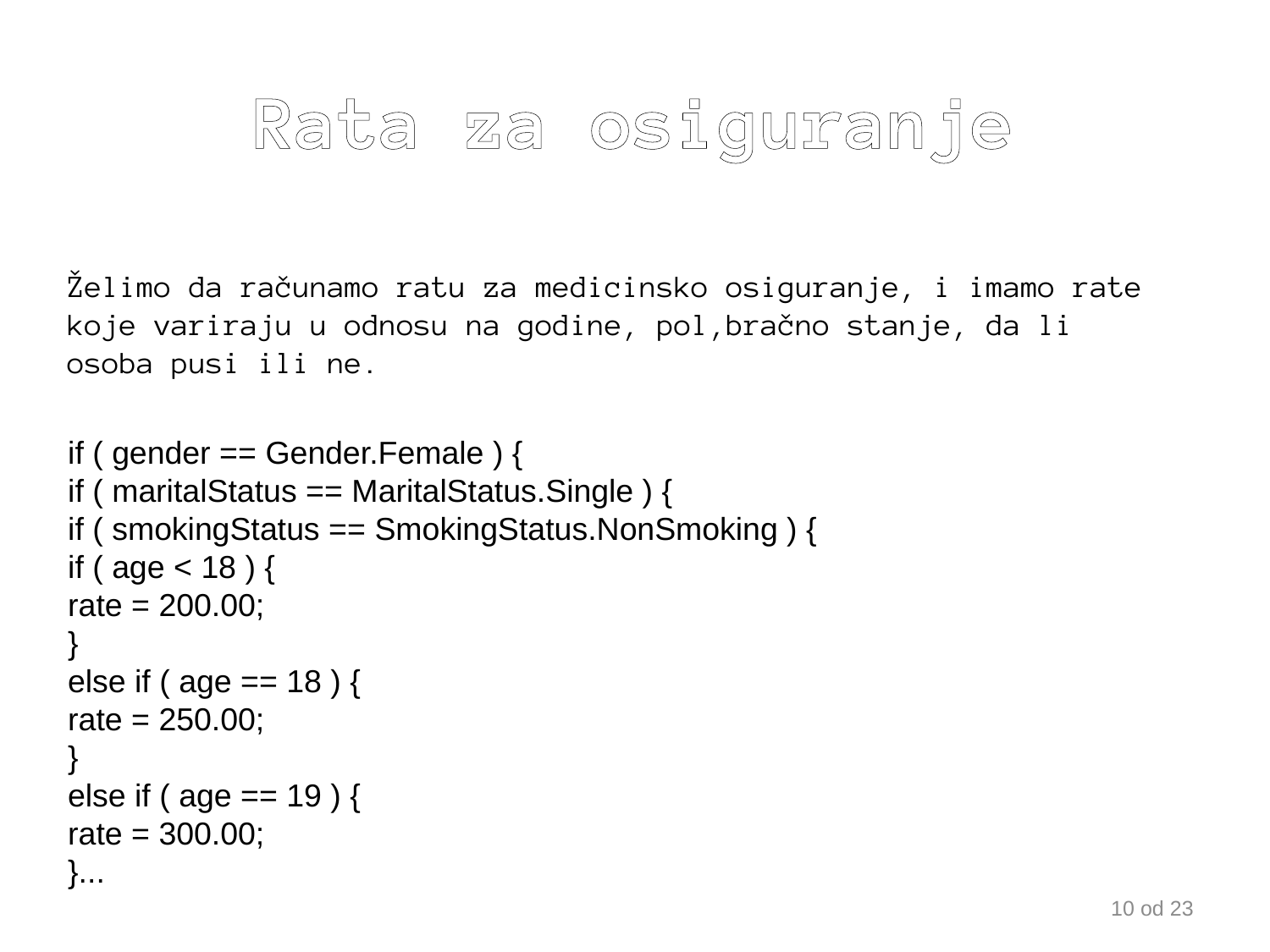

# Rata za osiguranje
Želimo da računamo ratu za medicinsko osiguranje, i imamo rate koje variraju u odnosu na godine, pol,bračno stanje, da li osoba pusi ili ne.

if ( gender == Gender.Female ) {
if ( maritalStatus == MaritalStatus.Single ) {
if ( smokingStatus == SmokingStatus.NonSmoking ) {
if ( age < 18 ) {
rate = 200.00;
}
else if ( age == 18 ) {
rate = 250.00;
}
else if ( age == 19 ) {
rate = 300.00;
}...
10 od 23